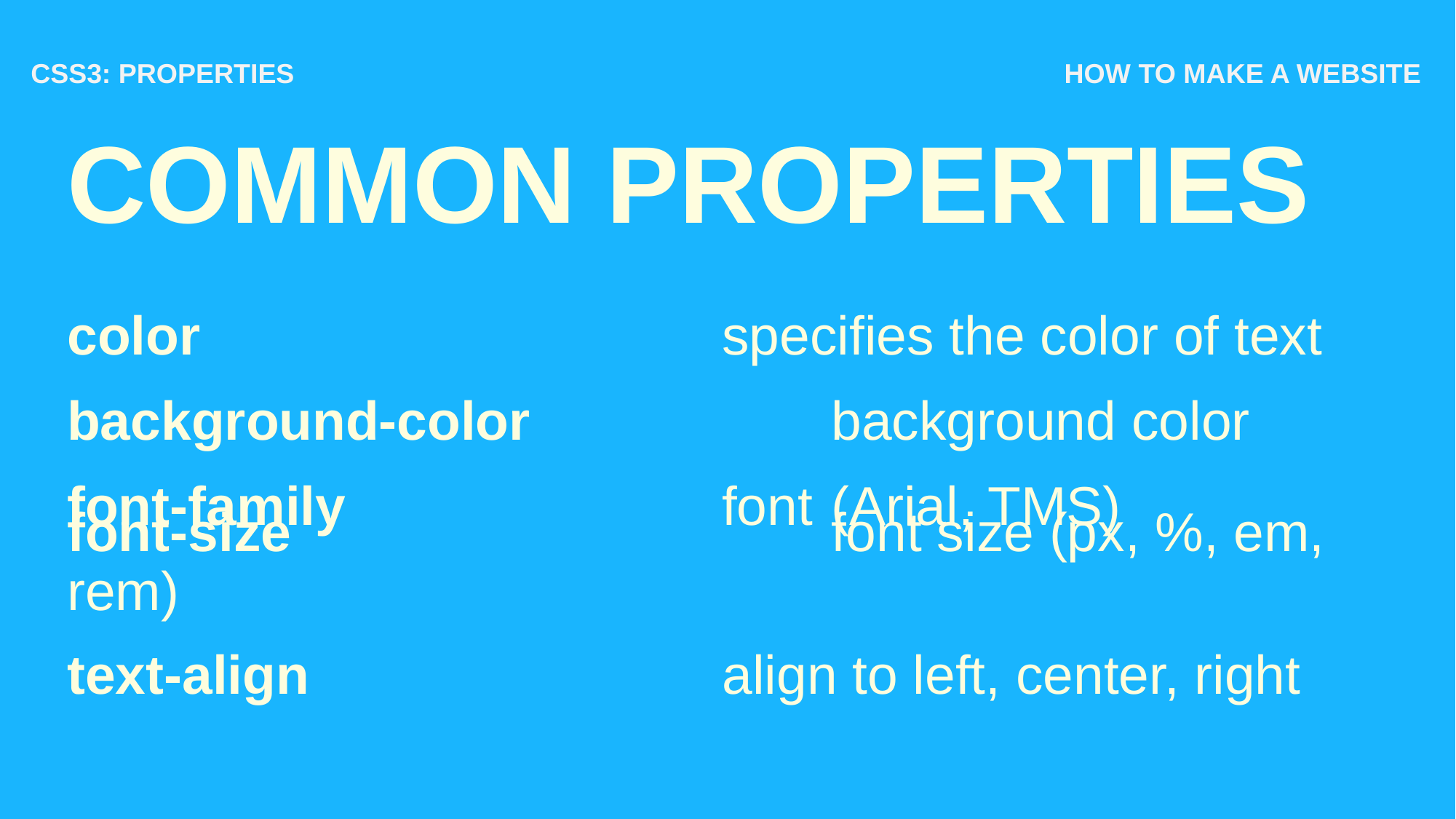

CSS3: PROPERTIES
HOW TO MAKE A WEBSITE
# COMMON PROPERTIES
color					specifies the color of text
background-color			background color
font-family				font	(Arial, TMS)

font-size					font size (px, %, em, rem)
text-align				align to left, center, right